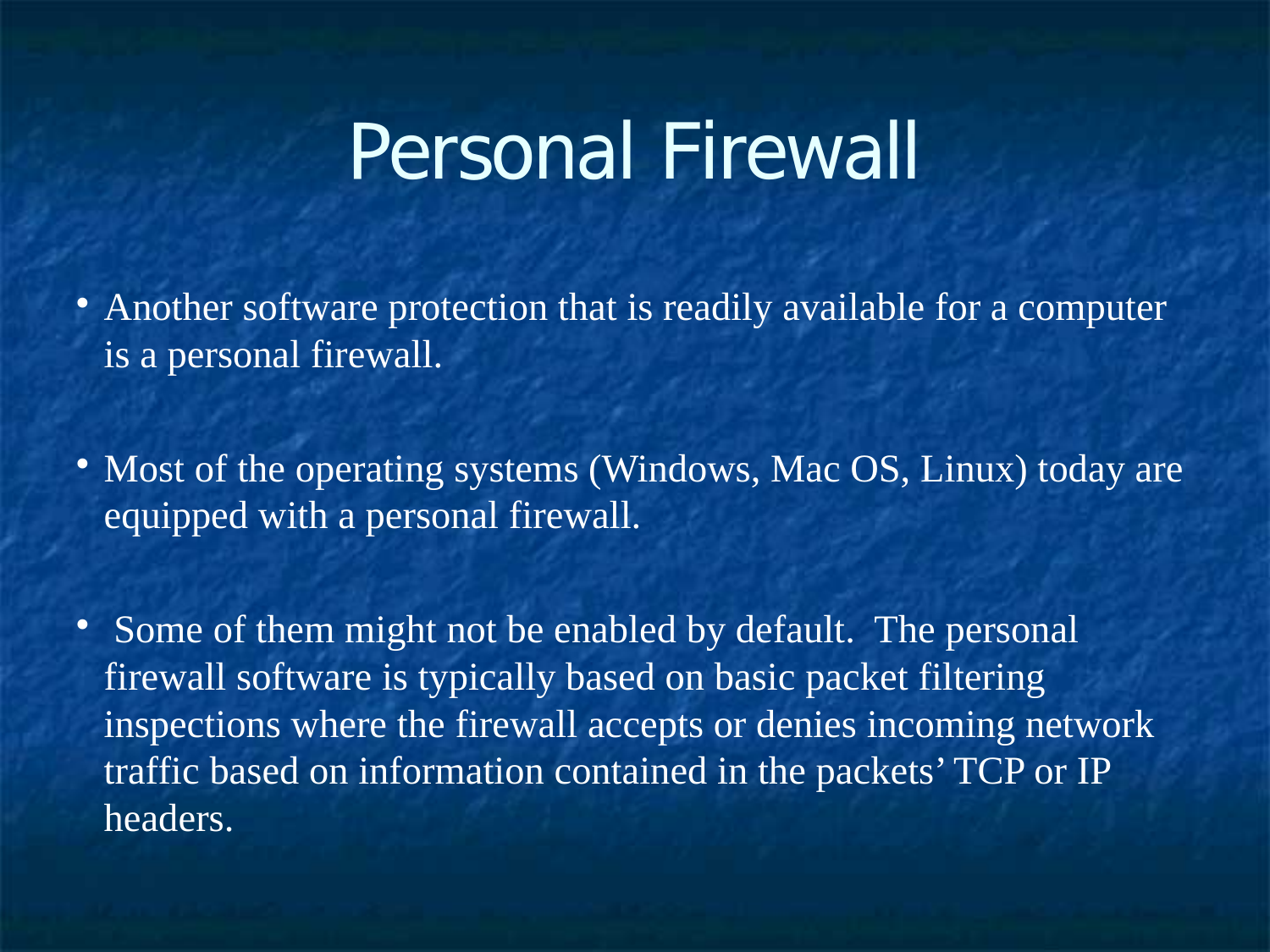

Personal Firewall
Another software protection that is readily available for a computer is a personal firewall.

Most of the operating systems (Windows, Mac OS, Linux) today are equipped with a personal firewall.

 Some of them might not be enabled by default.  The personal firewall software is typically based on basic packet filtering inspections where the firewall accepts or denies incoming network traffic based on information contained in the packets’ TCP or IP headers.